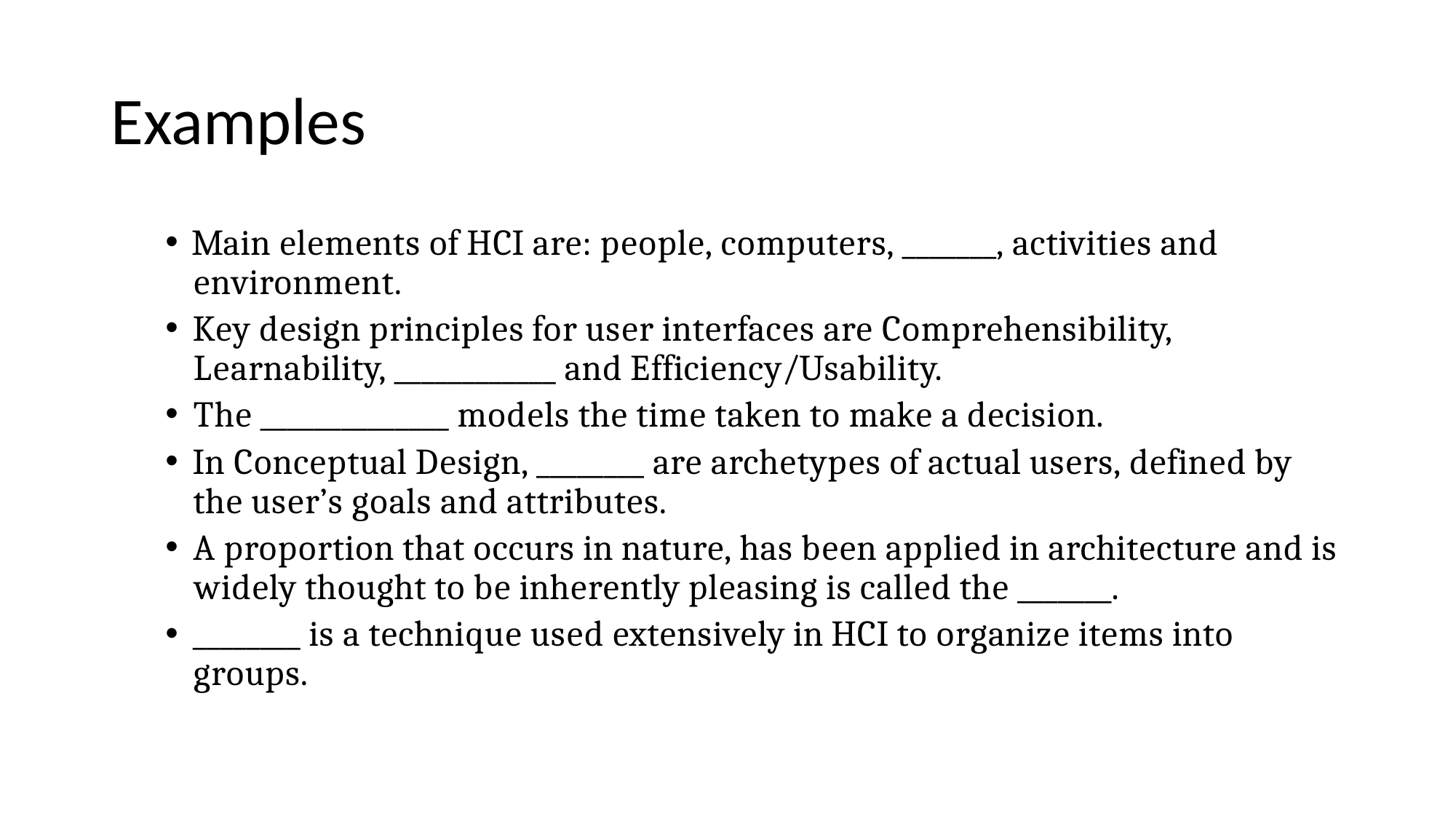

# Examples
Main elements of HCI are: people, computers, _______, activities and environment.
Key design principles for user interfaces are Comprehensibility, Learnability, ____________ and Efficiency/Usability.
The ______________ models the time taken to make a decision.
In Conceptual Design, ________ are archetypes of actual users, defined by the user’s goals and attributes.
A proportion that occurs in nature, has been applied in architecture and is widely thought to be inherently pleasing is called the _______.
________ is a technique used extensively in HCI to organize items into groups.